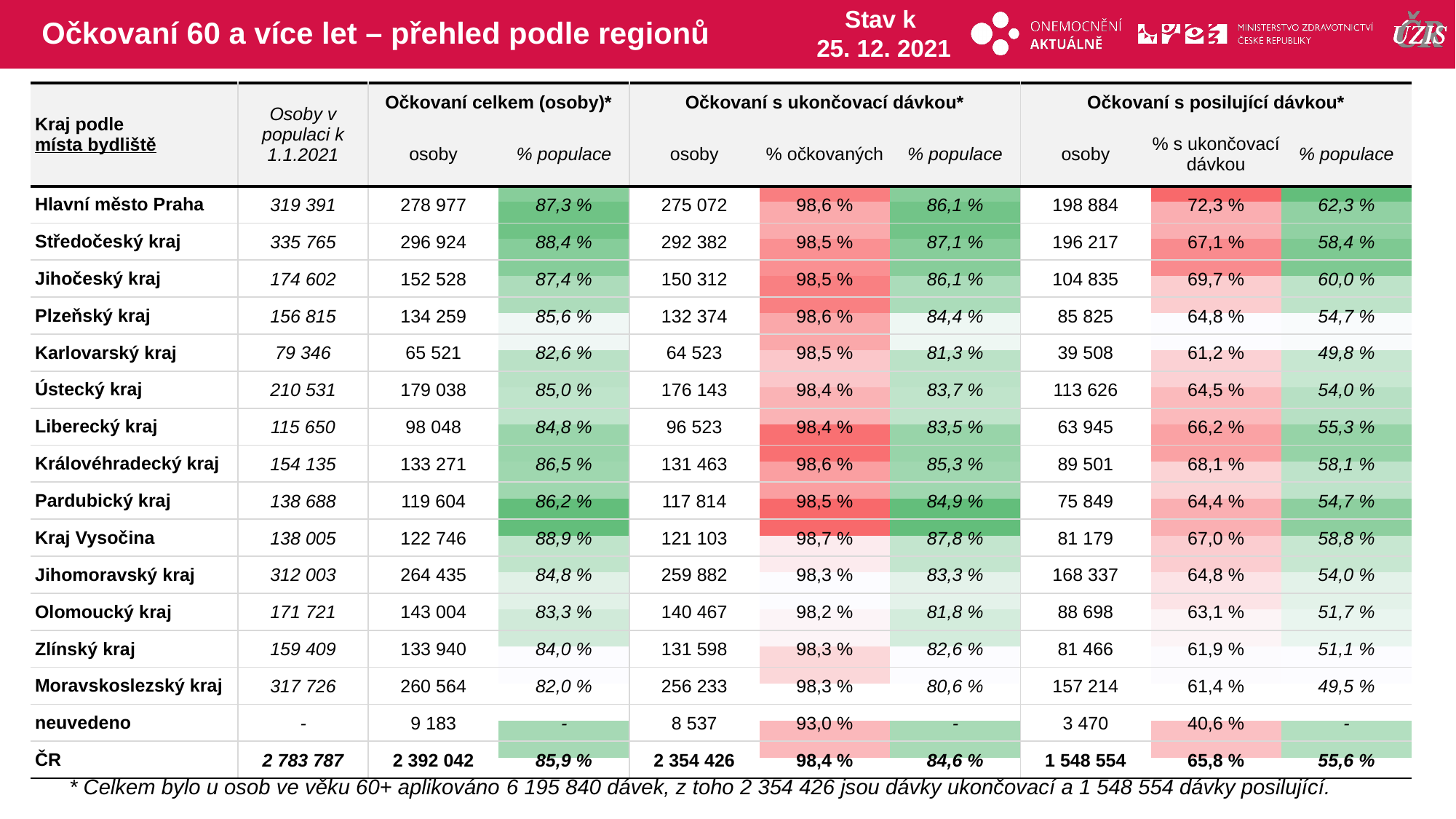

# Očkovaní 60 a více let – přehled podle regionů
Stav k
25. 12. 2021
| Kraj podle místa bydliště | Osoby v populaci k 1.1.2021 | Očkovaní celkem (osoby)\* |  | Očkovaní s ukončovací dávkou\* |  |  | Očkovaní s posilující dávkou\* |  |  |
| --- | --- | --- | --- | --- | --- | --- | --- | --- | --- |
|  |  | osoby | % populace | osoby | % očkovaných | % populace | osoby | % s ukončovací dávkou | % populace |
| Hlavní město Praha | 319 391 | 278 977 | 87,3 % | 275 072 | 98,6 % | 86,1 % | 198 884 | 72,3 % | 62,3 % |
| Středočeský kraj | 335 765 | 296 924 | 88,4 % | 292 382 | 98,5 % | 87,1 % | 196 217 | 67,1 % | 58,4 % |
| Jihočeský kraj | 174 602 | 152 528 | 87,4 % | 150 312 | 98,5 % | 86,1 % | 104 835 | 69,7 % | 60,0 % |
| Plzeňský kraj | 156 815 | 134 259 | 85,6 % | 132 374 | 98,6 % | 84,4 % | 85 825 | 64,8 % | 54,7 % |
| Karlovarský kraj | 79 346 | 65 521 | 82,6 % | 64 523 | 98,5 % | 81,3 % | 39 508 | 61,2 % | 49,8 % |
| Ústecký kraj | 210 531 | 179 038 | 85,0 % | 176 143 | 98,4 % | 83,7 % | 113 626 | 64,5 % | 54,0 % |
| Liberecký kraj | 115 650 | 98 048 | 84,8 % | 96 523 | 98,4 % | 83,5 % | 63 945 | 66,2 % | 55,3 % |
| Královéhradecký kraj | 154 135 | 133 271 | 86,5 % | 131 463 | 98,6 % | 85,3 % | 89 501 | 68,1 % | 58,1 % |
| Pardubický kraj | 138 688 | 119 604 | 86,2 % | 117 814 | 98,5 % | 84,9 % | 75 849 | 64,4 % | 54,7 % |
| Kraj Vysočina | 138 005 | 122 746 | 88,9 % | 121 103 | 98,7 % | 87,8 % | 81 179 | 67,0 % | 58,8 % |
| Jihomoravský kraj | 312 003 | 264 435 | 84,8 % | 259 882 | 98,3 % | 83,3 % | 168 337 | 64,8 % | 54,0 % |
| Olomoucký kraj | 171 721 | 143 004 | 83,3 % | 140 467 | 98,2 % | 81,8 % | 88 698 | 63,1 % | 51,7 % |
| Zlínský kraj | 159 409 | 133 940 | 84,0 % | 131 598 | 98,3 % | 82,6 % | 81 466 | 61,9 % | 51,1 % |
| Moravskoslezský kraj | 317 726 | 260 564 | 82,0 % | 256 233 | 98,3 % | 80,6 % | 157 214 | 61,4 % | 49,5 % |
| neuvedeno | - | 9 183 | - | 8 537 | 93,0 % | - | 3 470 | 40,6 % | - |
| ČR | 2 783 787 | 2 392 042 | 85,9 % | 2 354 426 | 98,4 % | 84,6 % | 1 548 554 | 65,8 % | 55,6 % |
|  |  |  |  |  |  |  |  |  |
| --- | --- | --- | --- | --- | --- | --- | --- | --- |
|  |  |  |  |  |  |  |  |  |
|  |  |  |  |  |  |  |  |  |
|  |  |  |  |  |  |  |  |  |
|  |  |  |  |  |  |  |  |  |
|  |  |  |  |  |  |  |  |  |
|  |  |  |  |  |  |  |  |  |
|  |  |  |  |  |  |  |  |  |
|  |  |  |  |  |  |  |  |  |
|  |  |  |  |  |  |  |  |  |
|  |  |  |  |  |  |  |  |  |
|  |  |  |  |  |  |  |  |  |
|  |  |  |  |  |  |  |  |  |
|  |  |  |  |  |  |  |  |  |
|  |  |  |  |  |  |  |  |  |
|  |  |  |  |  |  |  |  |  |
* Celkem bylo u osob ve věku 60+ aplikováno 6 195 840 dávek, z toho 2 354 426 jsou dávky ukončovací a 1 548 554 dávky posilující.